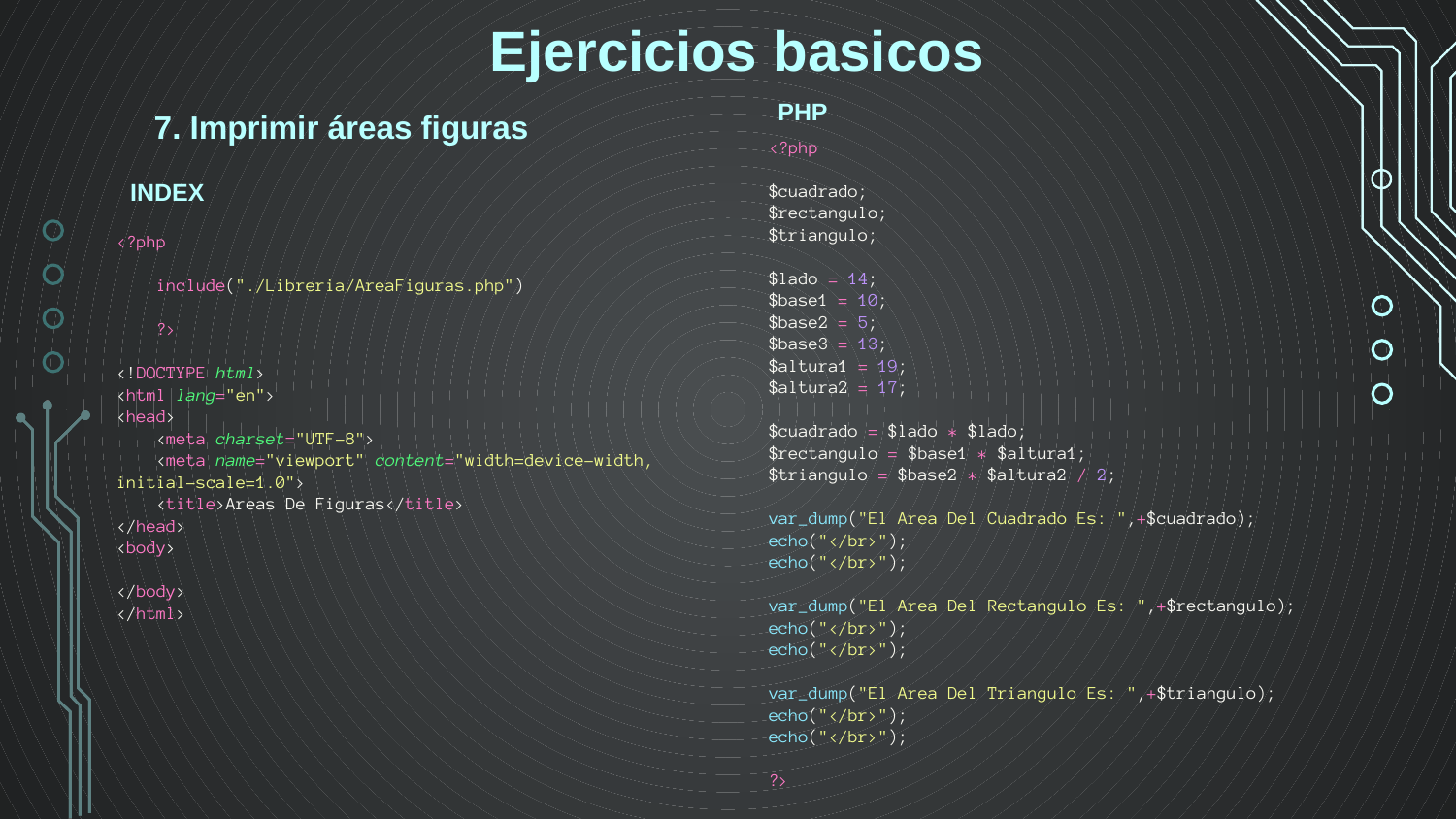

# Ejercicios basicos
PHP
7. Imprimir áreas figuras
<?php
$cuadrado;
$rectangulo;
$triangulo;
$lado = 14;
$base1 = 10;
$base2 = 5;
$base3 = 13;
$altura1 = 19;
$altura2 = 17;
$cuadrado = $lado * $lado;
$rectangulo = $base1 * $altura1;
$triangulo = $base2 * $altura2 / 2;
var_dump("El Area Del Cuadrado Es: ",+$cuadrado);
echo("</br>");
echo("</br>");
var_dump("El Area Del Rectangulo Es: ",+$rectangulo);
echo("</br>");
echo("</br>");
var_dump("El Area Del Triangulo Es: ",+$triangulo);
echo("</br>");
echo("</br>");
?>
INDEX
<?php
    include("./Libreria/AreaFiguras.php")
    ?>
<!DOCTYPE html>
<html lang="en">
<head>
    <meta charset="UTF-8">
    <meta name="viewport" content="width=device-width, initial-scale=1.0">
    <title>Areas De Figuras</title>
</head>
<body>

</body>
</html>